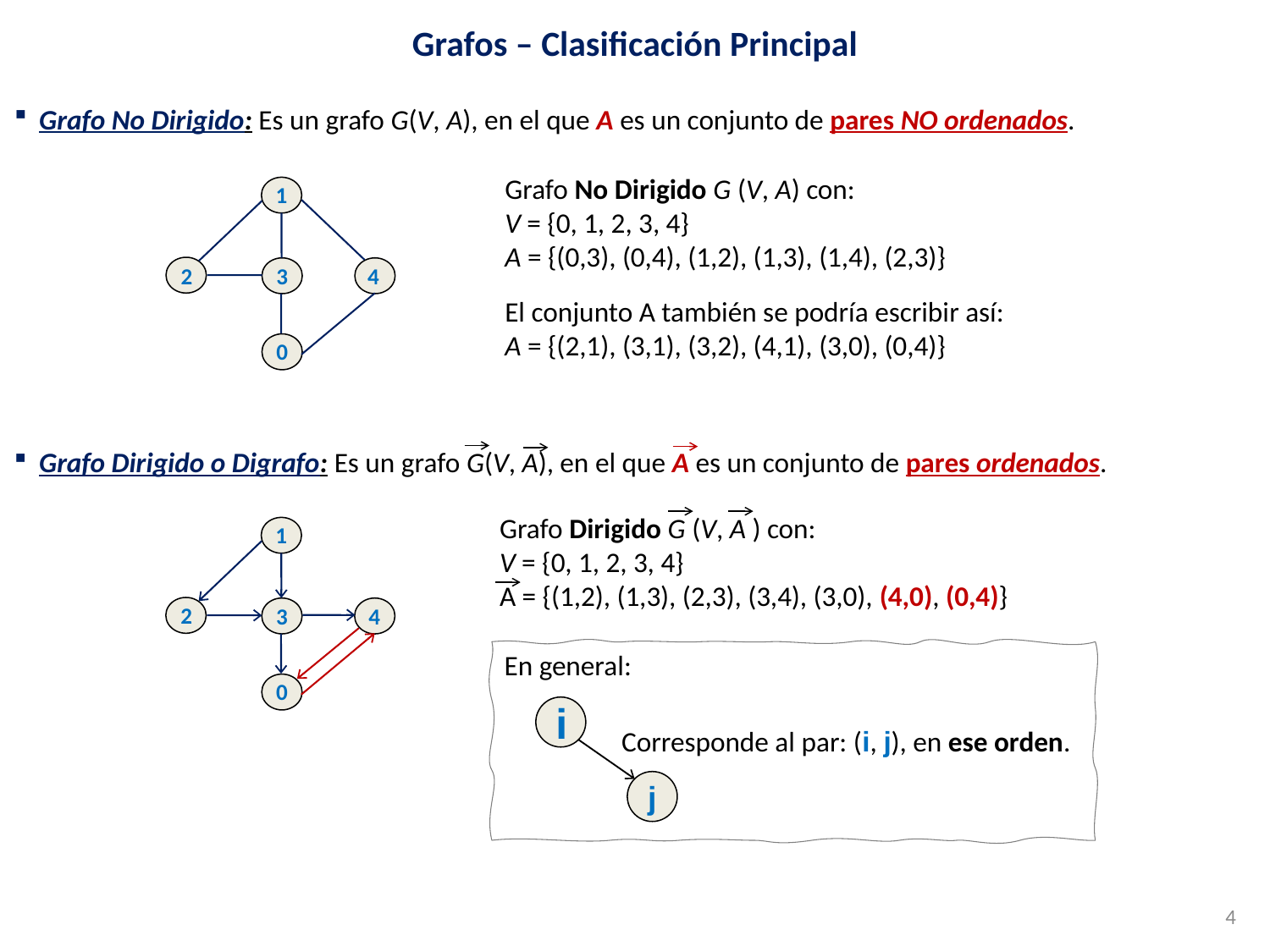

# Grafos – Clasificación Principal
Grafo No Dirigido: Es un grafo G(V, A), en el que A es un conjunto de pares NO ordenados.
1

2

3

4

0

Grafo No Dirigido G (V, A) con:
V = {0, 1, 2, 3, 4}
A = {(0,3), (0,4), (1,2), (1,3), (1,4), (2,3)}

El conjunto A también se podría escribir así:
A = {(2,1), (3,1), (3,2), (4,1), (3,0), (0,4)}
Grafo Dirigido o Digrafo: Es un grafo G(V, A), en el que A es un conjunto de pares ordenados.
1

2
3
4

0

Grafo Dirigido G (V, A ) con:
V = {0, 1, 2, 3, 4}
A = {(1,2), (1,3), (2,3), (3,4), (3,0), (4,0), (0,4)}

En general:

Corresponde al par: (i, j), en ese orden.x
i
j
4